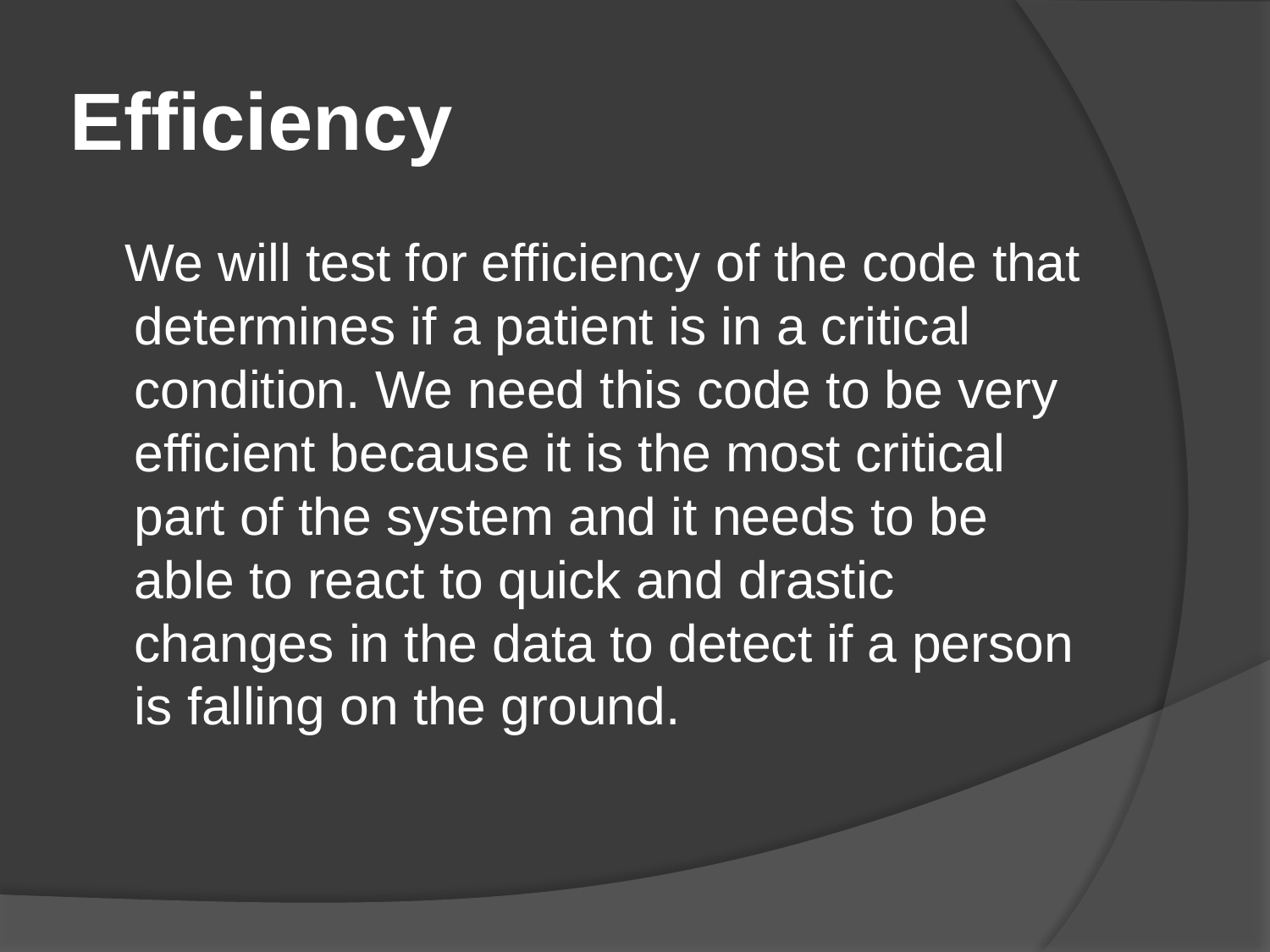

# Efficiency
   We will test for efficiency of the code that determines if a patient is in a critical condition. We need this code to be very efficient because it is the most critical part of the system and it needs to be able to react to quick and drastic changes in the data to detect if a person is falling on the ground.